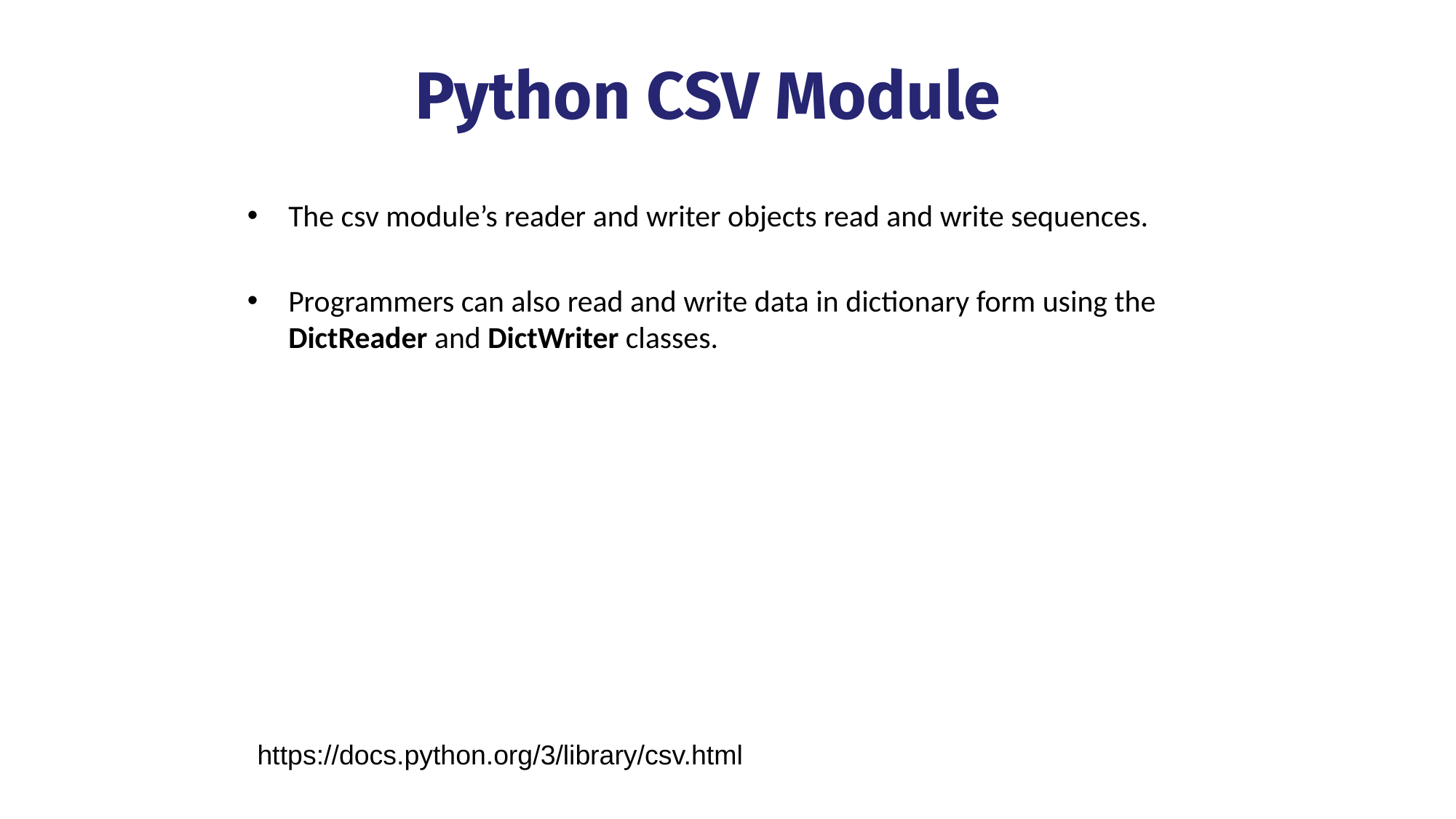

# Python CSV Module

The csv module’s reader and writer objects read and write sequences.

Programmers can also read and write data in dictionary form using the DictReader and DictWriter classes.
https://docs.python.org/3/library/csv.html